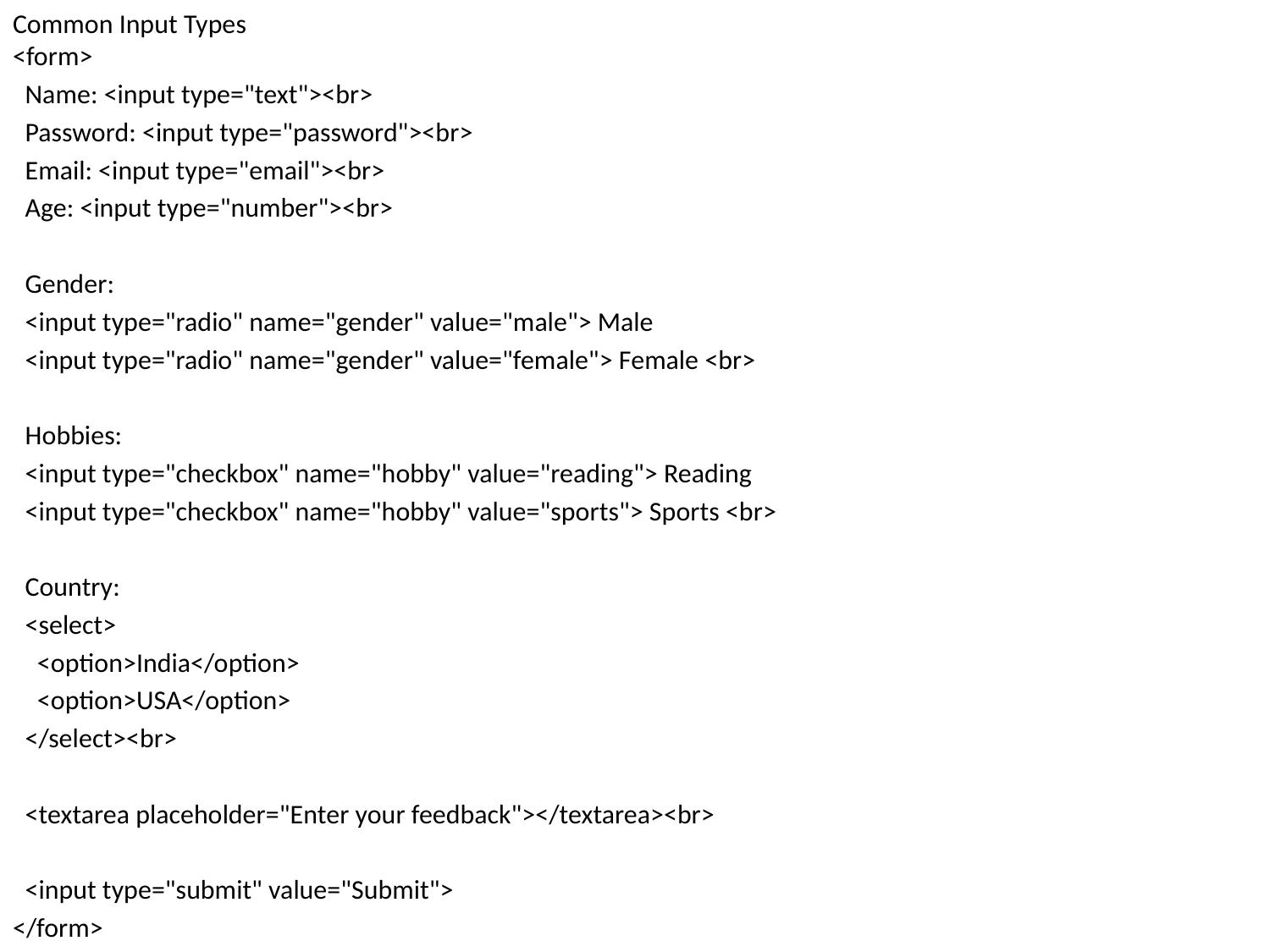

Common Input Types
<form>
  Name: <input type="text"><br>
  Password: <input type="password"><br>
  Email: <input type="email"><br>
  Age: <input type="number"><br>

  Gender:
  <input type="radio" name="gender" value="male"> Male
  <input type="radio" name="gender" value="female"> Female <br>

  Hobbies:
  <input type="checkbox" name="hobby" value="reading"> Reading
  <input type="checkbox" name="hobby" value="sports"> Sports <br>

  Country:
  <select>
    <option>India</option>
    <option>USA</option>
  </select><br>

  <textarea placeholder="Enter your feedback"></textarea><br>

  <input type="submit" value="Submit">
</form>